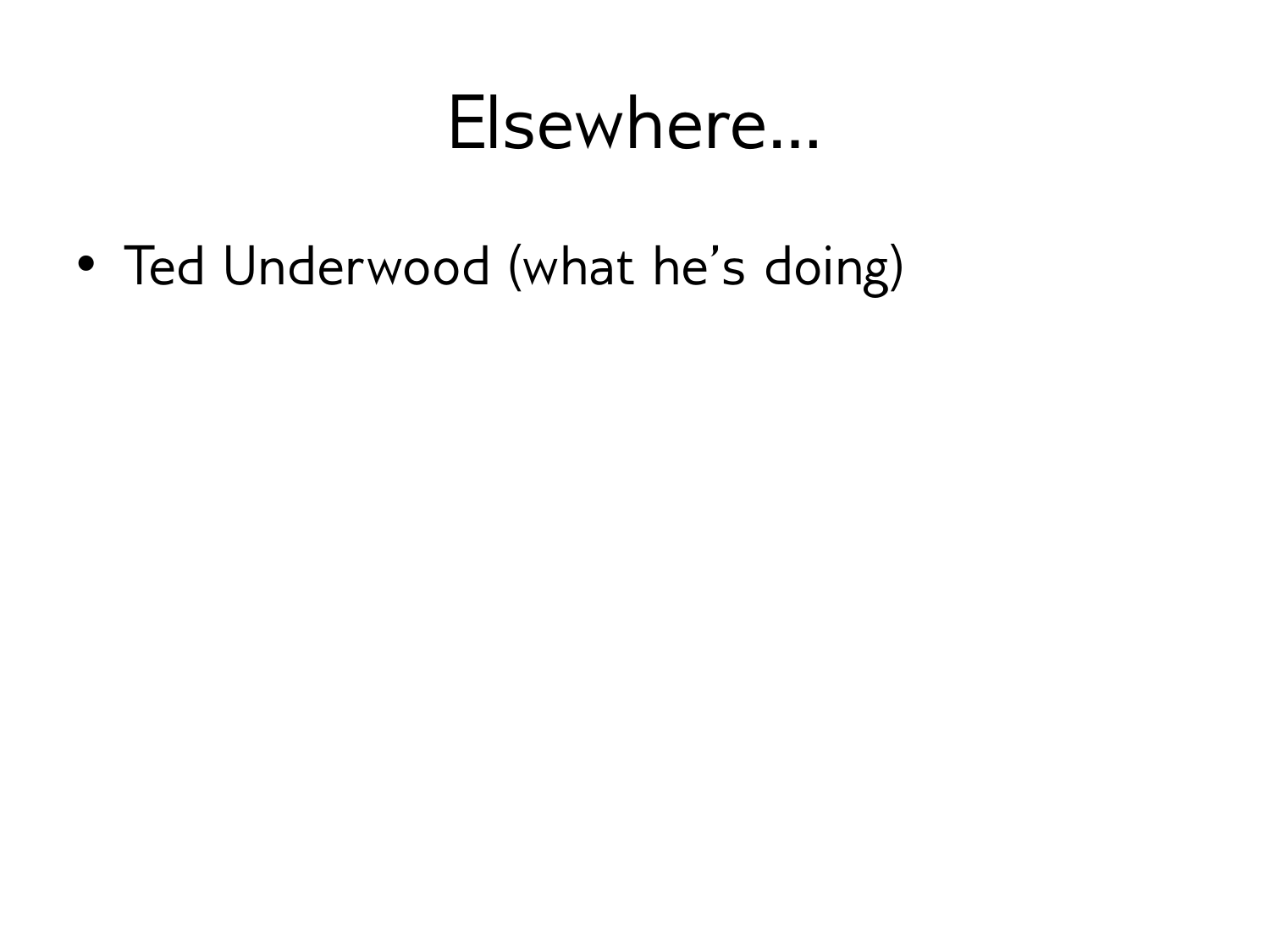

# Elsewhere…
Ted Underwood (what he’s doing)